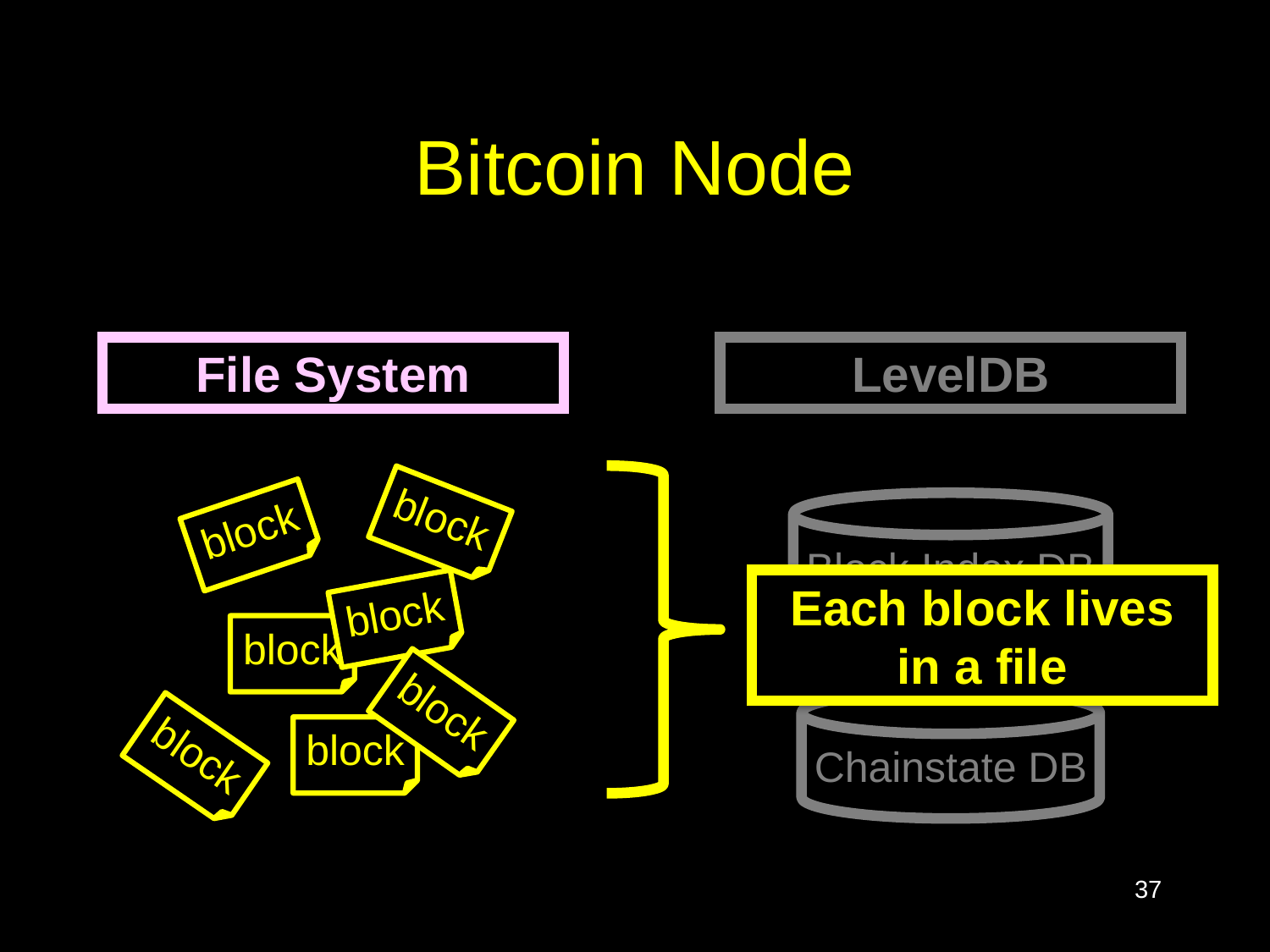

# Bitcoin Node
File System
LevelDB

block
Block Index DB
block
Each block lives in a file
block
block
block
Chainstate DB
block
block
37